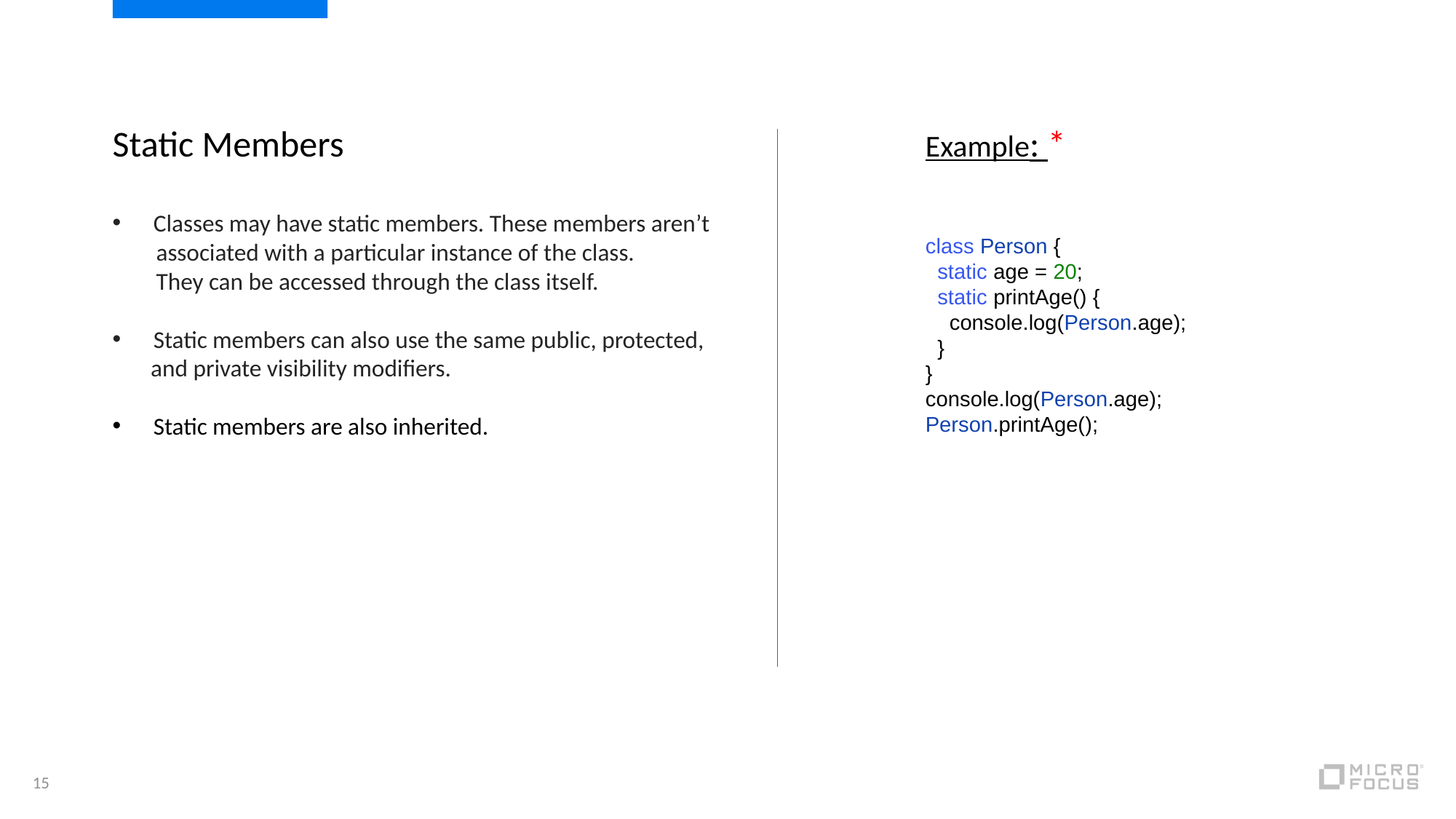

Static Members

Example: *

Classes may have static members. These members aren’t
        associated with a particular instance of the class.
        They can be accessed through the class itself.

Static members can also use the same public, protected,
       and private visibility modifiers.

Static members are also inherited.
class Person {
  static age = 20;
  static printAge() {
    console.log(Person.age);
  }
}
console.log(Person.age);
Person.printAge();

15